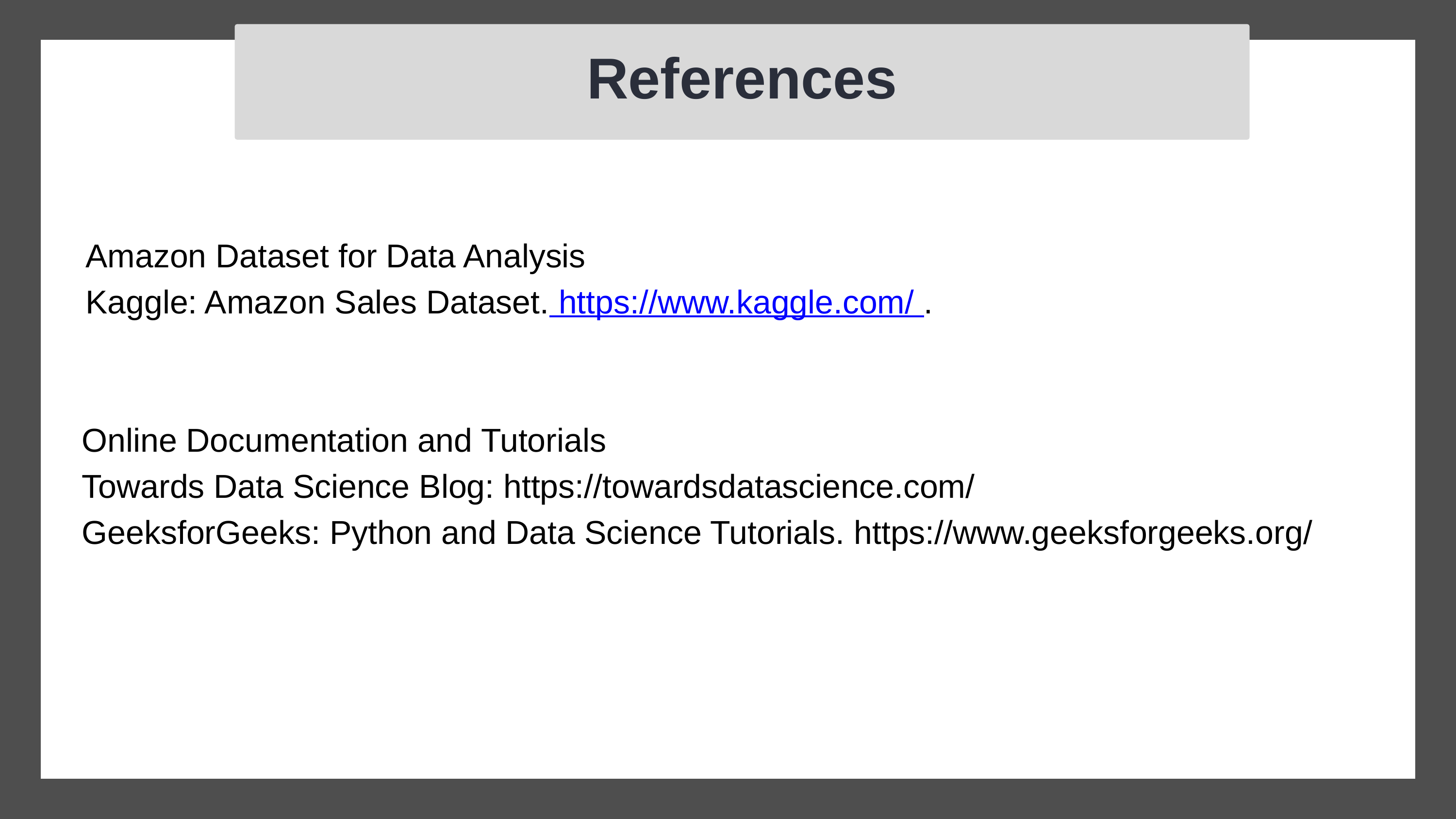

References

Amazon Dataset for Data Analysis
Kaggle: Amazon Sales Dataset. https://www.kaggle.com/ .

Online Documentation and Tutorials
Towards Data Science Blog: https://towardsdatascience.com/
GeeksforGeeks: Python and Data Science Tutorials. https://www.geeksforgeeks.org/